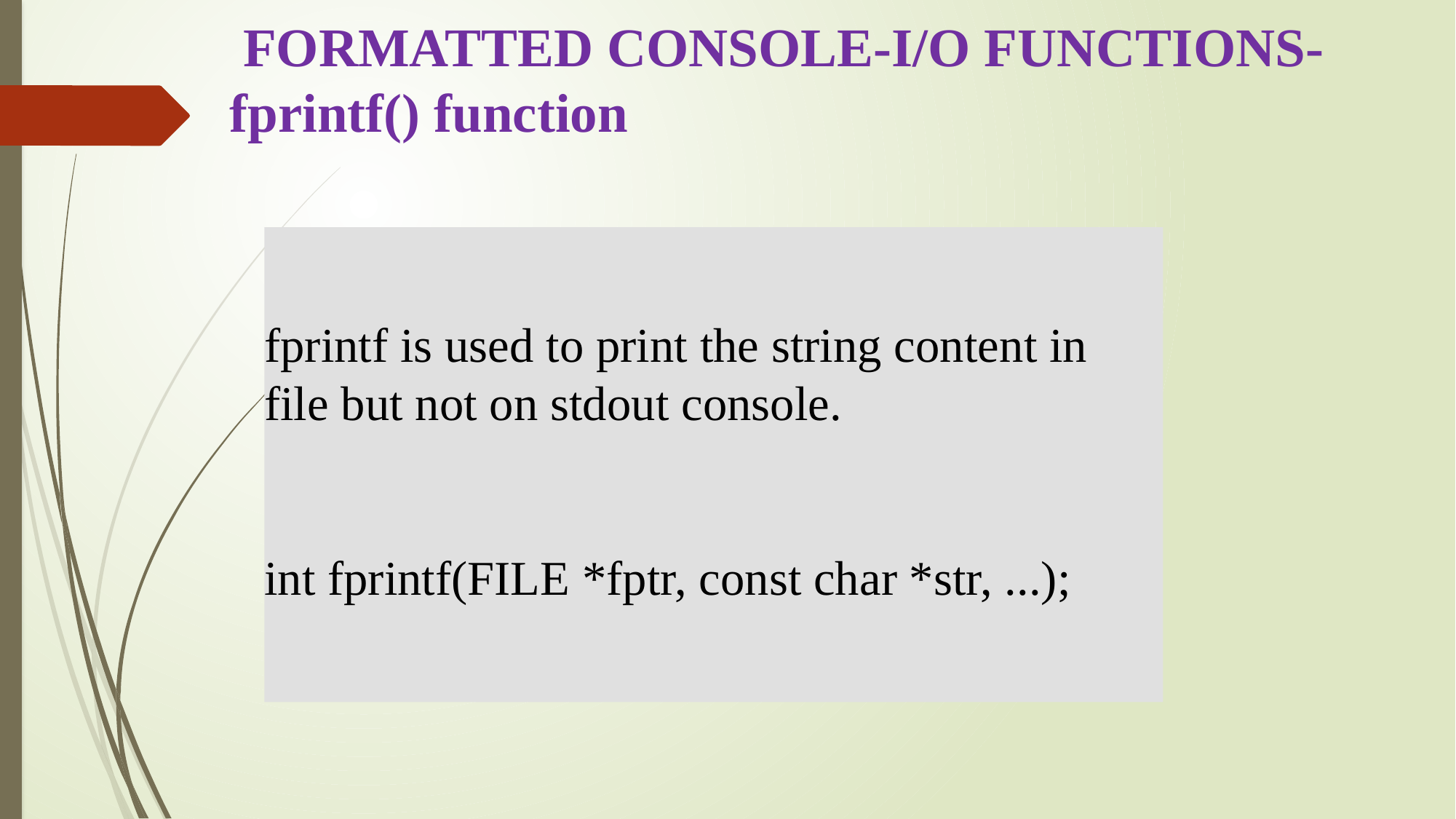

# FORMATTED CONSOLE-I/O FUNCTIONS-fprintf() function
fprintf is used to print the string content in file but not on stdout console.

int fprintf(FILE *fptr, const char *str, ...);